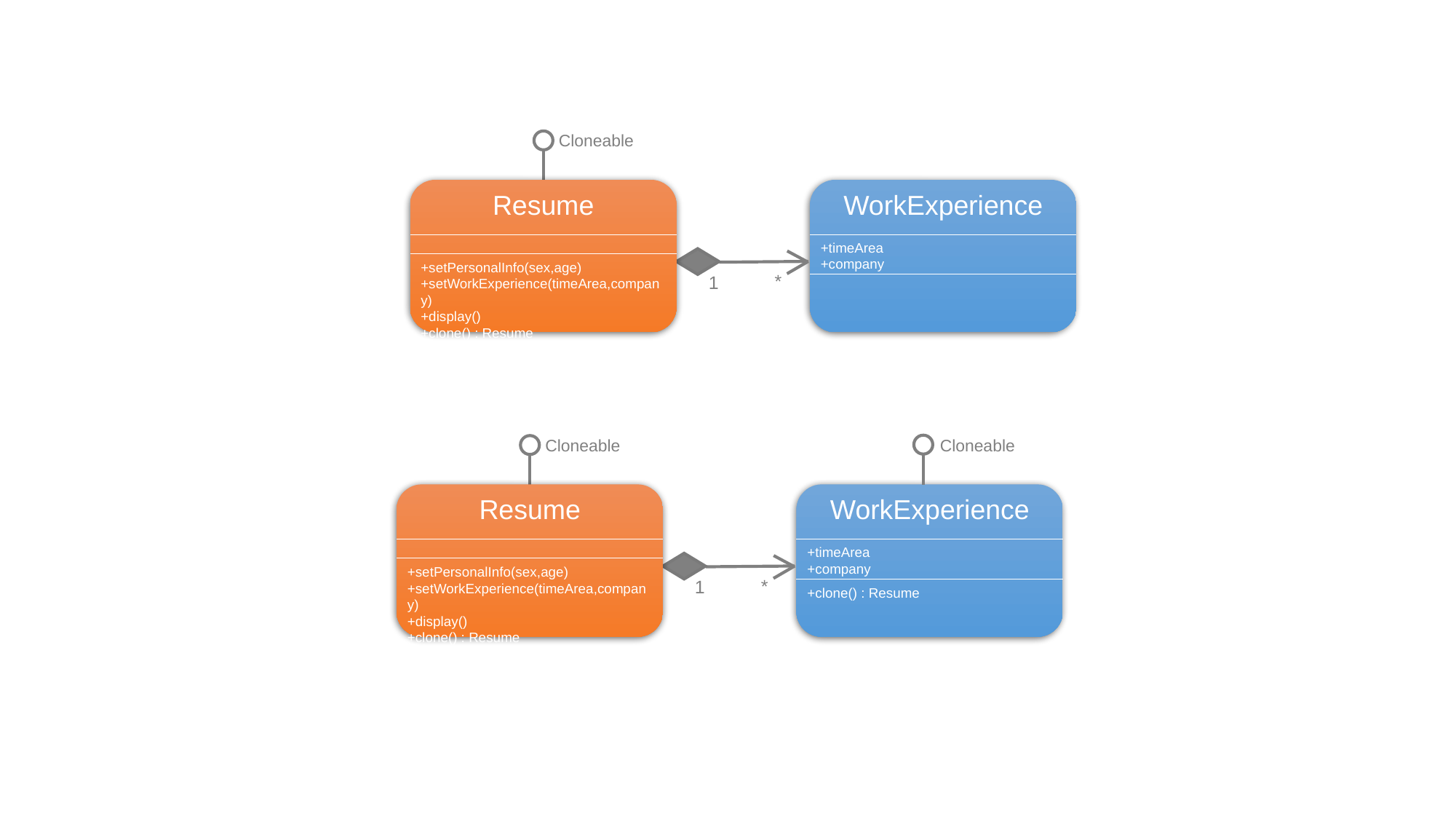

Cloneable

Resume
+setPersonalInfo(sex,age)
+setWorkExperience(timeArea,company)
+display()
+clone() : Resume

WorkExperience
+timeArea
+company

*
1
Cloneable
Cloneable

Resume
+setPersonalInfo(sex,age)
+setWorkExperience(timeArea,company)
+display()
+clone() : Resume

WorkExperience
+clone() : Resume
+timeArea
+company

*
1